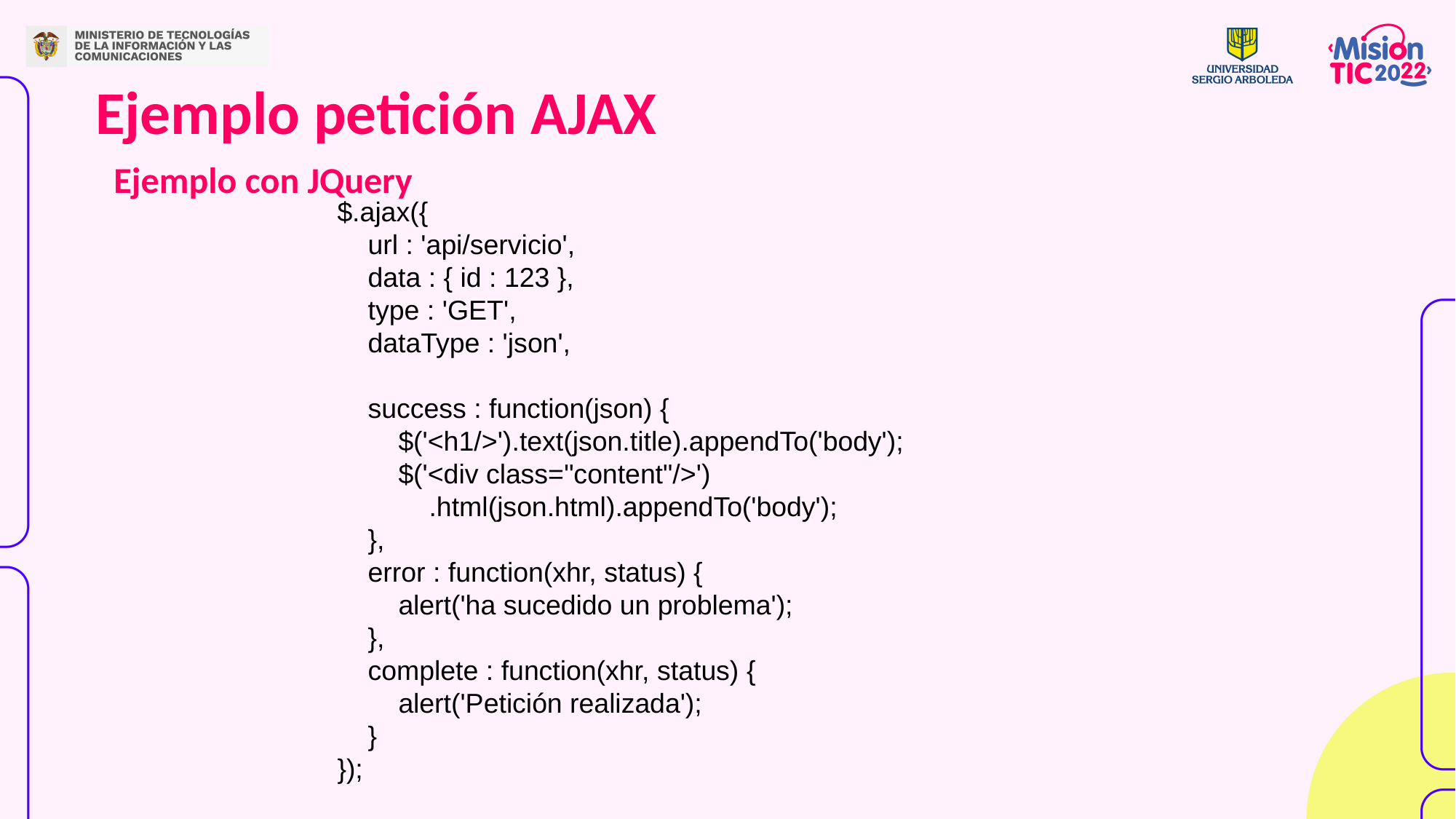

Ejemplo petición AJAX
Ejemplo con JQuery
$.ajax({
    url : 'api/servicio',
    data : { id : 123 },
    type : 'GET',
    dataType : 'json',

    success : function(json) {
        $('<h1/>').text(json.title).appendTo('body');
        $('<div class="content"/>')
            .html(json.html).appendTo('body');
    },
    error : function(xhr, status) {
        alert('ha sucedido un problema');
    },
    complete : function(xhr, status) {
        alert('Petición realizada');
    }
});